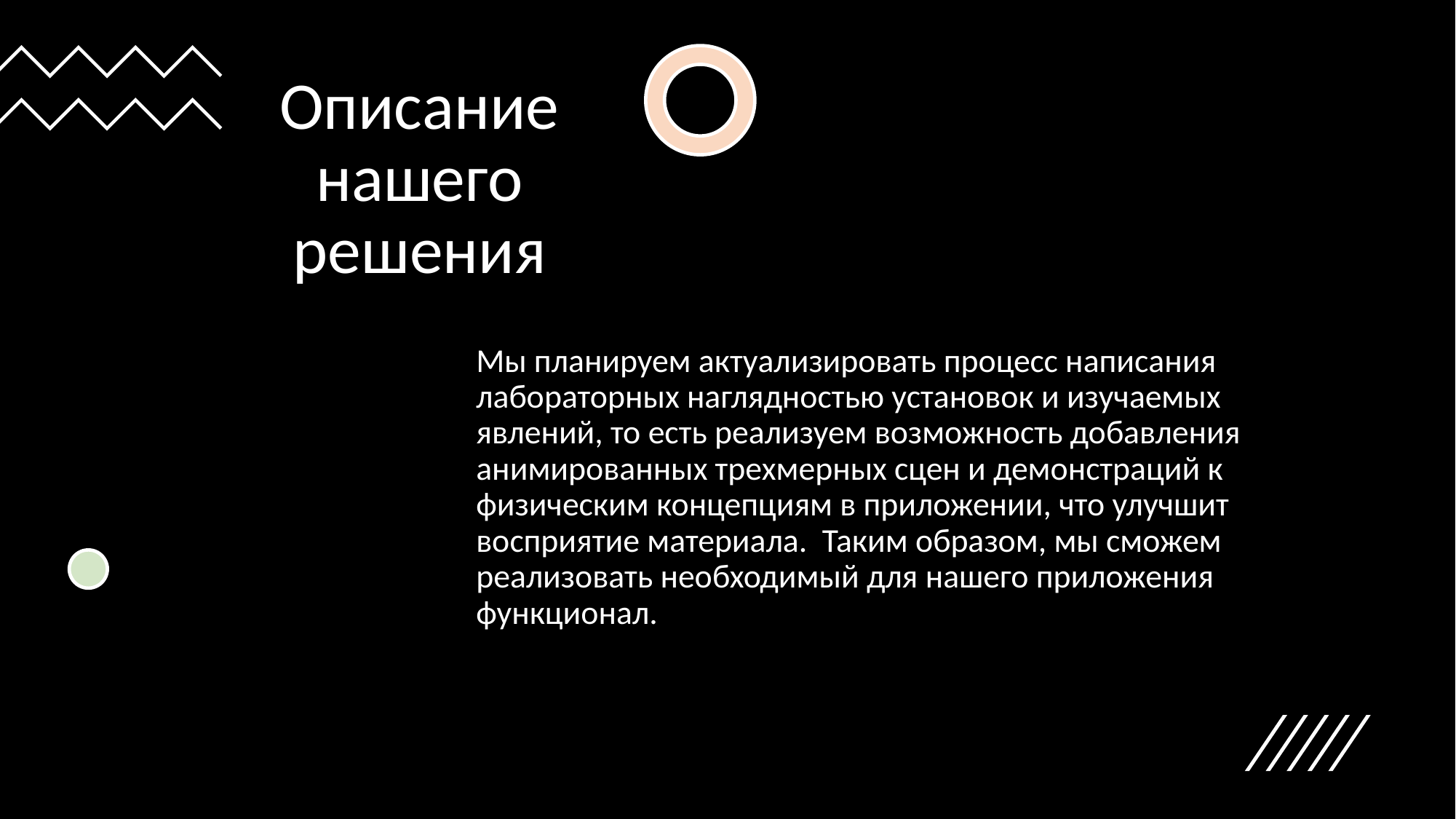

# Описание нашего решения

Мы планируем актуализировать процесс написания лабораторных наглядностью установок и изучаемых явлений, то есть реализуем возможность добавления анимированных трехмерных сцен и демонстраций к физическим концепциям в приложении, что улучшит восприятие материала.  Таким образом, мы сможем реализовать необходимый для нашего приложения функционал.